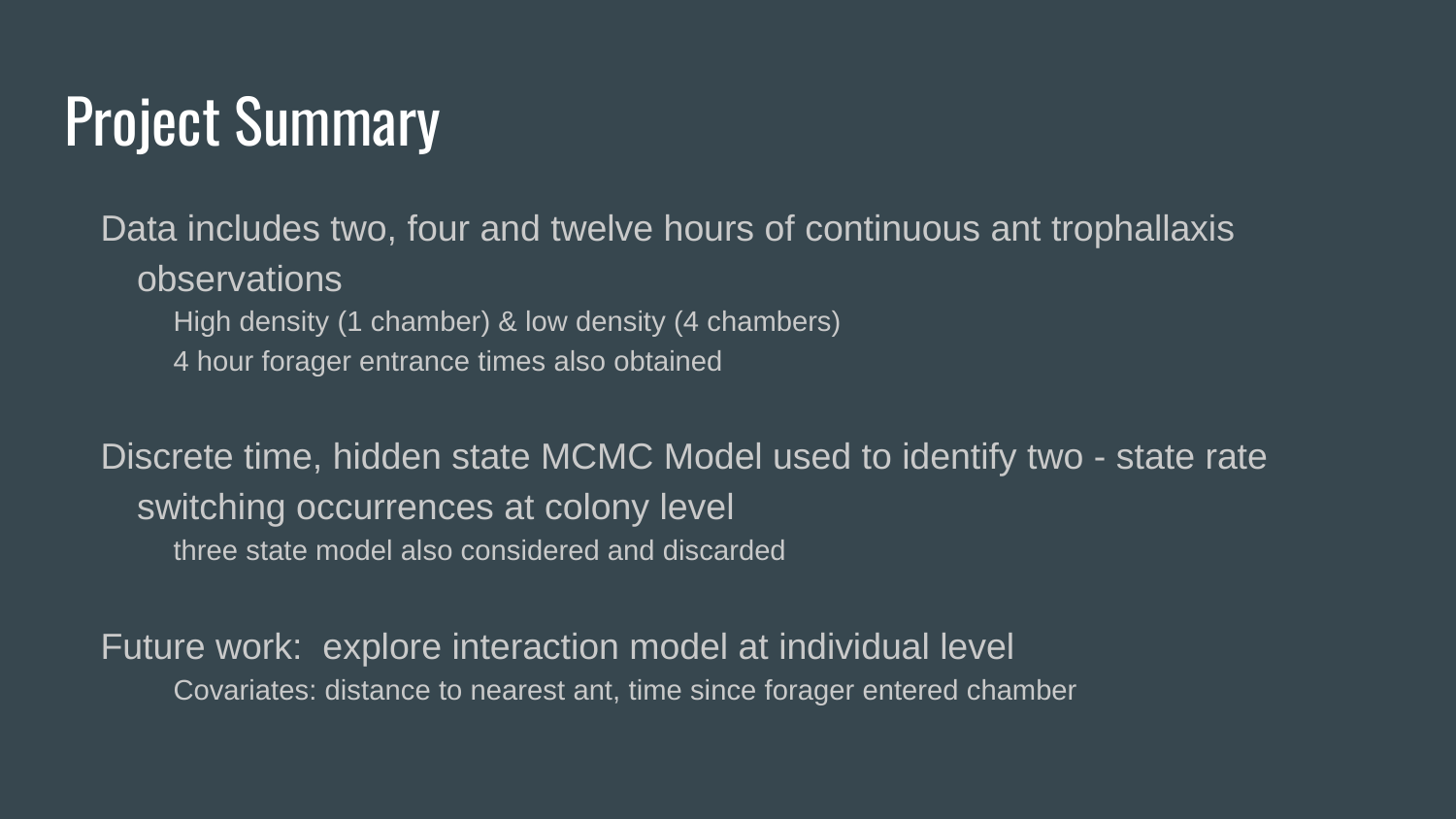

# Project Summary
Data includes two, four and twelve hours of continuous ant trophallaxis observations
High density (1 chamber) & low density (4 chambers)
4 hour forager entrance times also obtained

Discrete time, hidden state MCMC Model used to identify two - state rate switching occurrences at colony level
three state model also considered and discarded

Future work:  explore interaction model at individual level
Covariates: distance to nearest ant, time since forager entered chamber